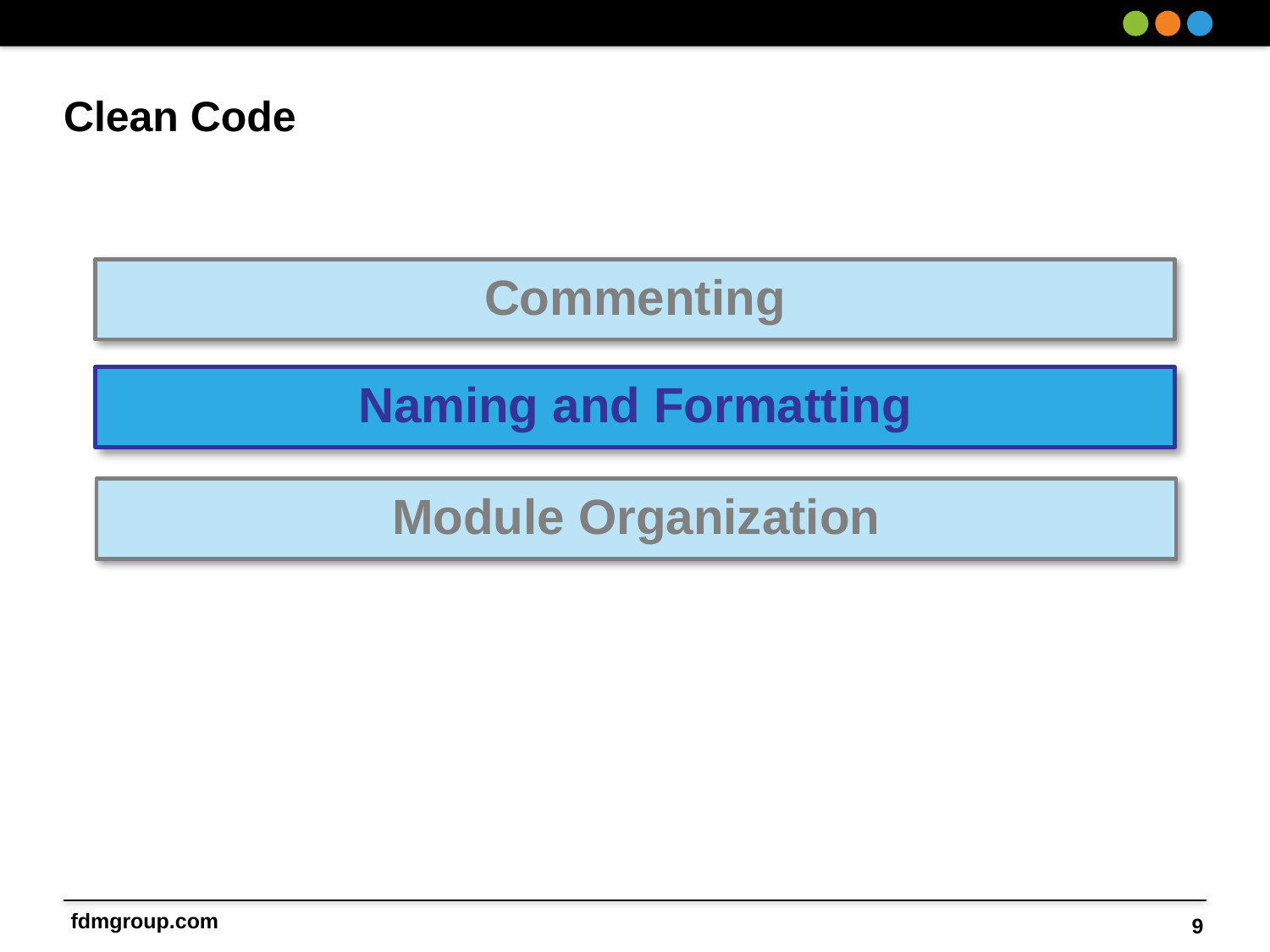

# Clean Code
Commenting
Naming and Formatting
Module Organization
9